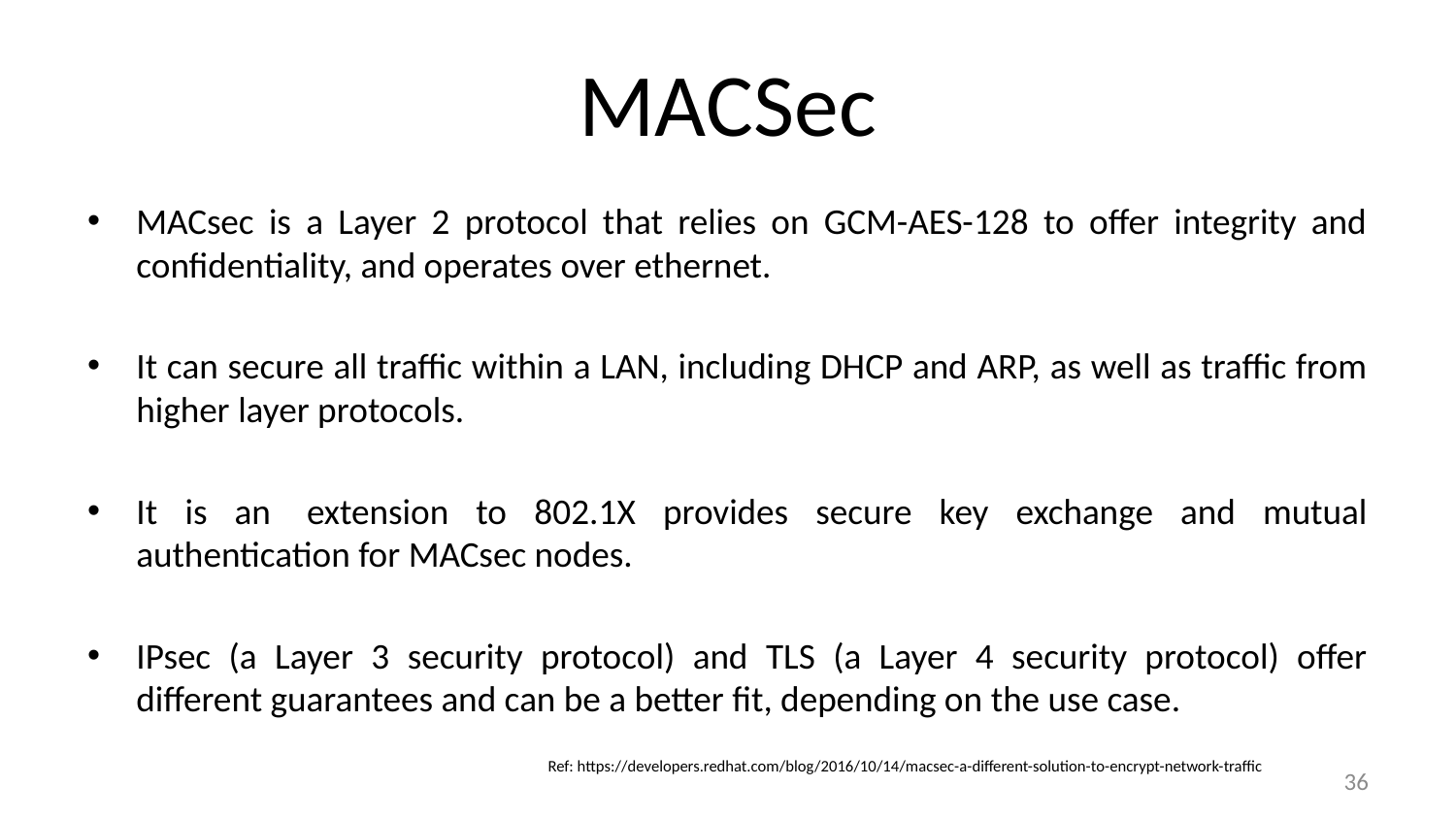

# MACSec
MACsec is a Layer 2 protocol that relies on GCM-AES-128 to offer integrity and confidentiality, and operates over ethernet.

It can secure all traffic within a LAN, including DHCP and ARP, as well as traffic from higher layer protocols.

It is an  extension to 802.1X provides secure key exchange and mutual authentication for MACsec nodes.

IPsec (a Layer 3 security protocol) and TLS (a Layer 4 security protocol) offer different guarantees and can be a better fit, depending on the use case.

Ref: https://developers.redhat.com/blog/2016/10/14/macsec-a-different-solution-to-encrypt-network-traffic
36